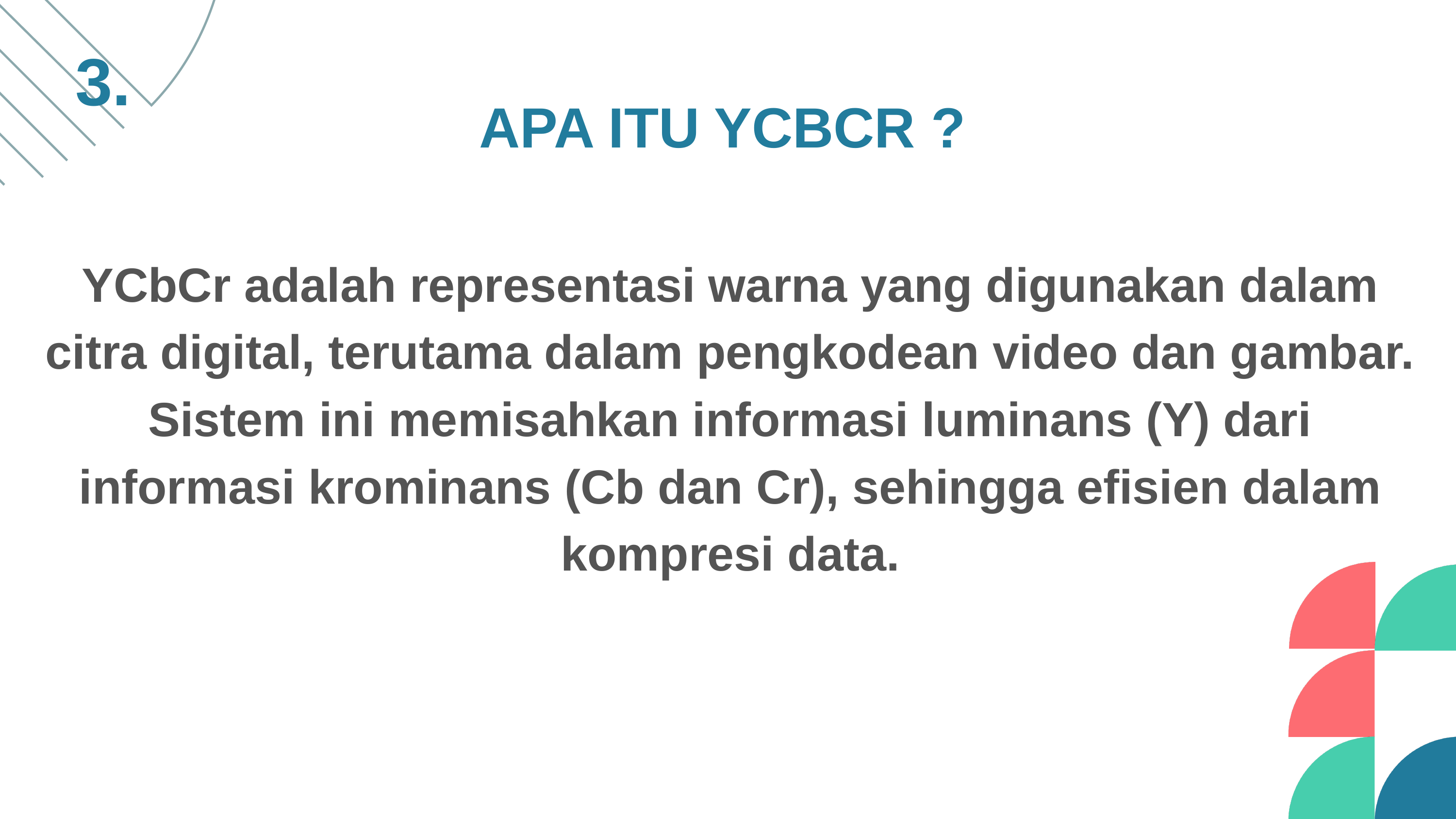

3.
APA ITU YCBCR ?
YCbCr adalah representasi warna yang digunakan dalam citra digital, terutama dalam pengkodean video dan gambar. Sistem ini memisahkan informasi luminans (Y) dari informasi krominans (Cb dan Cr), sehingga efisien dalam kompresi data.